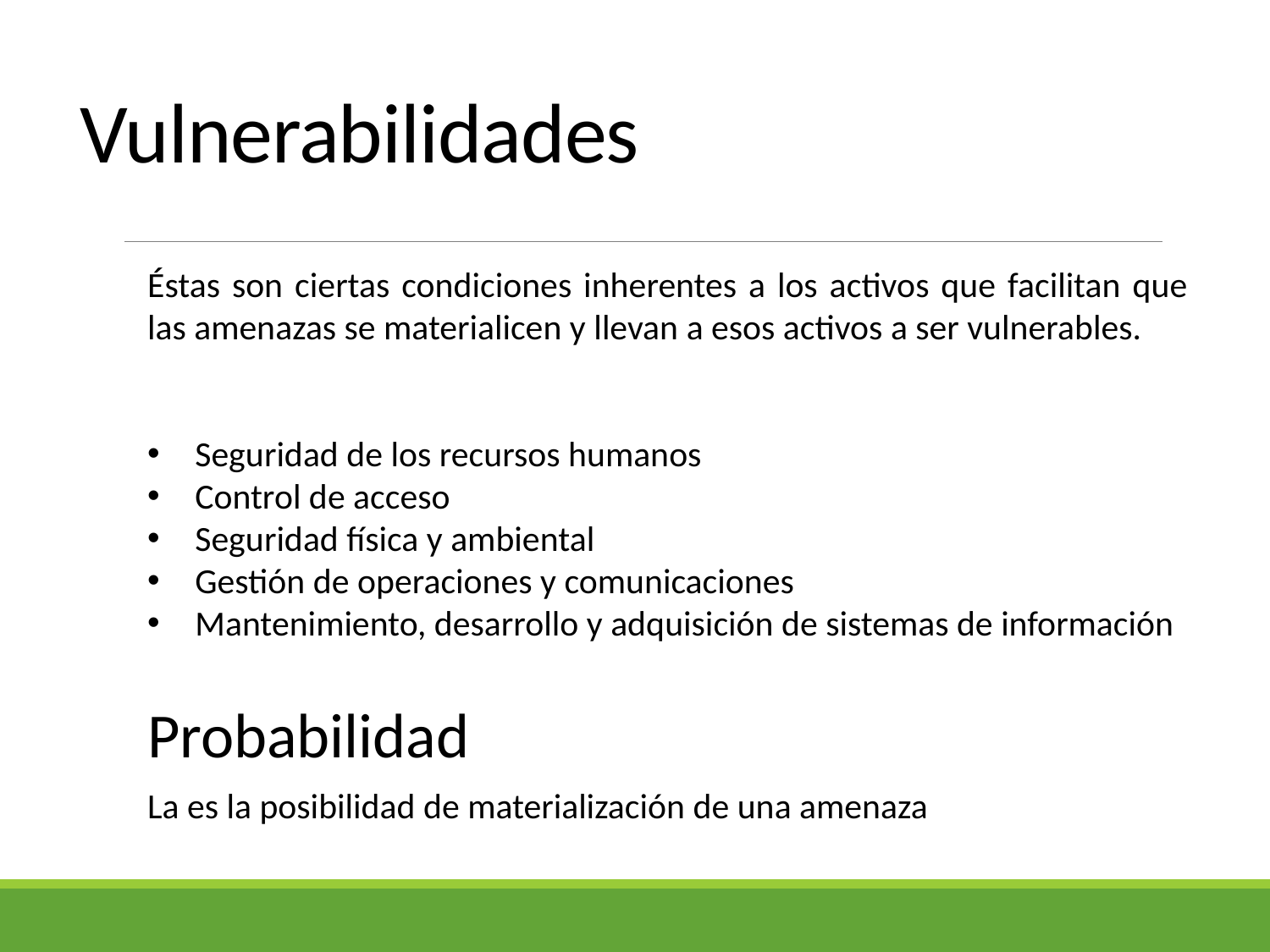

# Vulnerabilidades
Éstas son ciertas condiciones inherentes a los activos que facilitan que las amenazas se materialicen y llevan a esos activos a ser vulnerables.

Seguridad de los recursos humanos
Control de acceso
Seguridad física y ambiental
Gestión de operaciones y comunicaciones
Mantenimiento, desarrollo y adquisición de sistemas de información
Probabilidad
La es la posibilidad de materialización de una amenaza